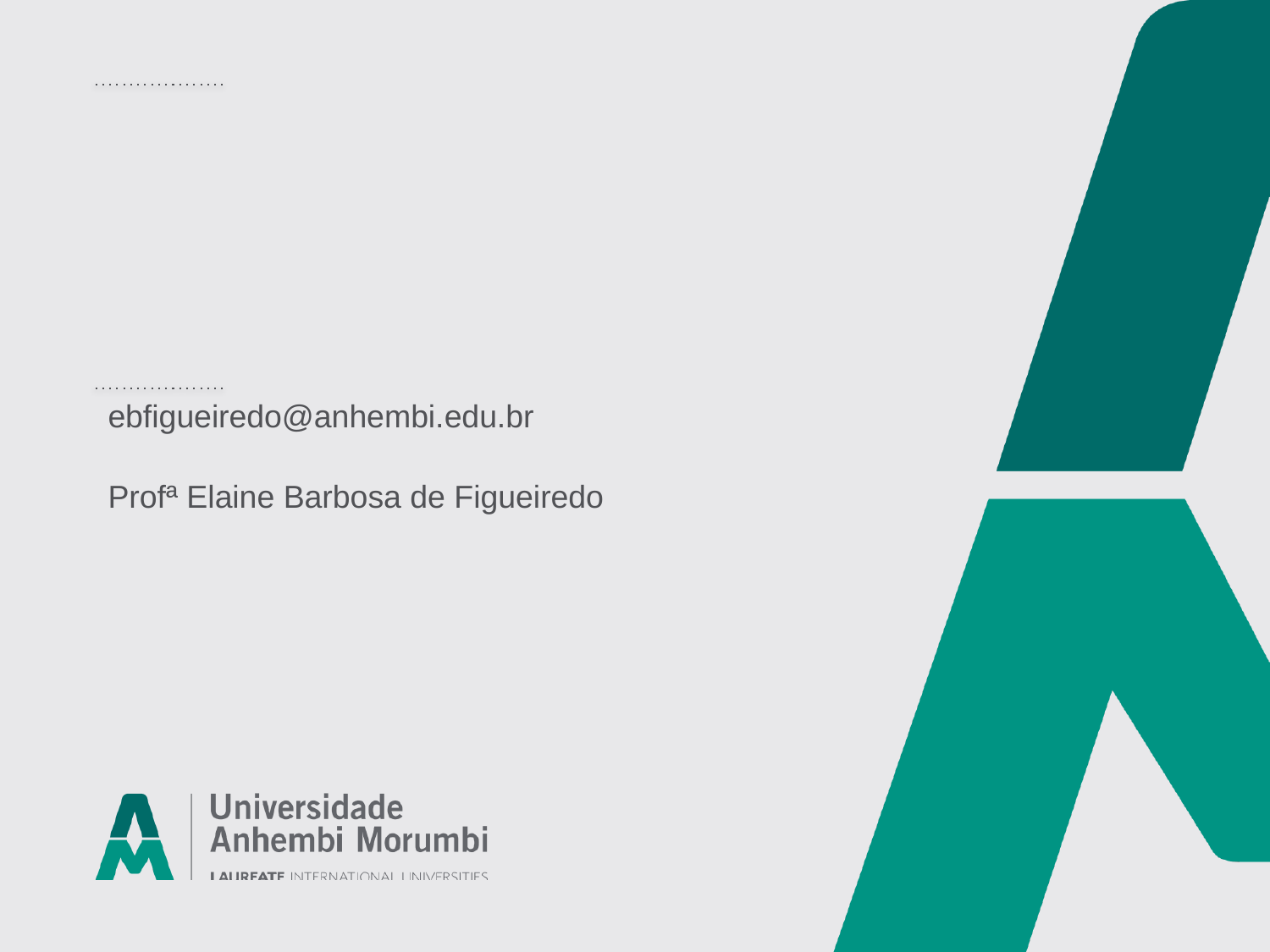

#
ebfigueiredo@anhembi.edu.br
Profª Elaine Barbosa de Figueiredo